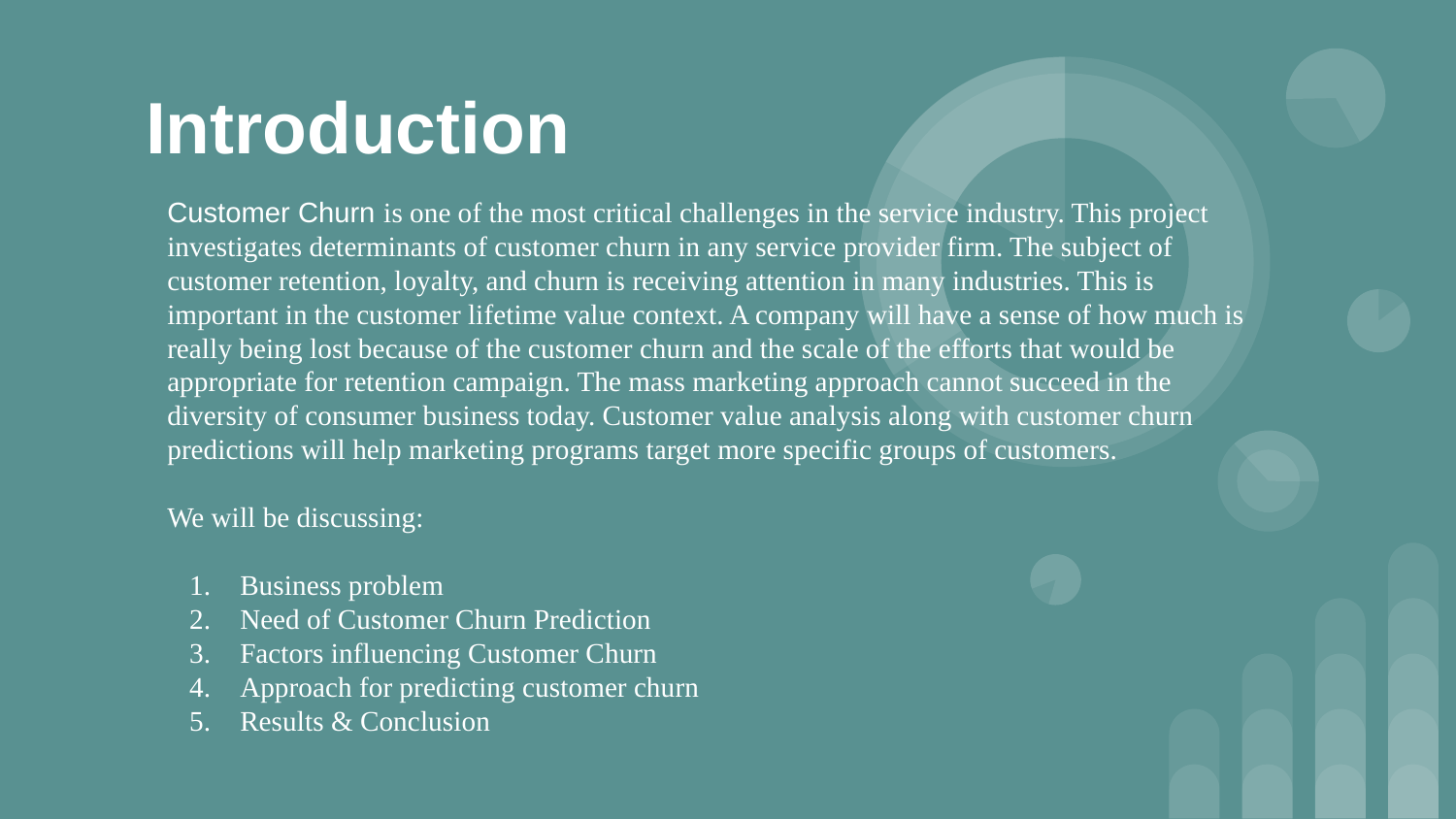

# Introduction
Customer Churn is one of the most critical challenges in the service industry. This project investigates determinants of customer churn in any service provider firm. The subject of customer retention, loyalty, and churn is receiving attention in many industries. This is important in the customer lifetime value context. A company will have a sense of how much is really being lost because of the customer churn and the scale of the efforts that would be appropriate for retention campaign. The mass marketing approach cannot succeed in the diversity of consumer business today. Customer value analysis along with customer churn predictions will help marketing programs target more specific groups of customers.

We will be discussing:

Business problem
Need of Customer Churn Prediction
Factors influencing Customer Churn
Approach for predicting customer churn
Results & Conclusion